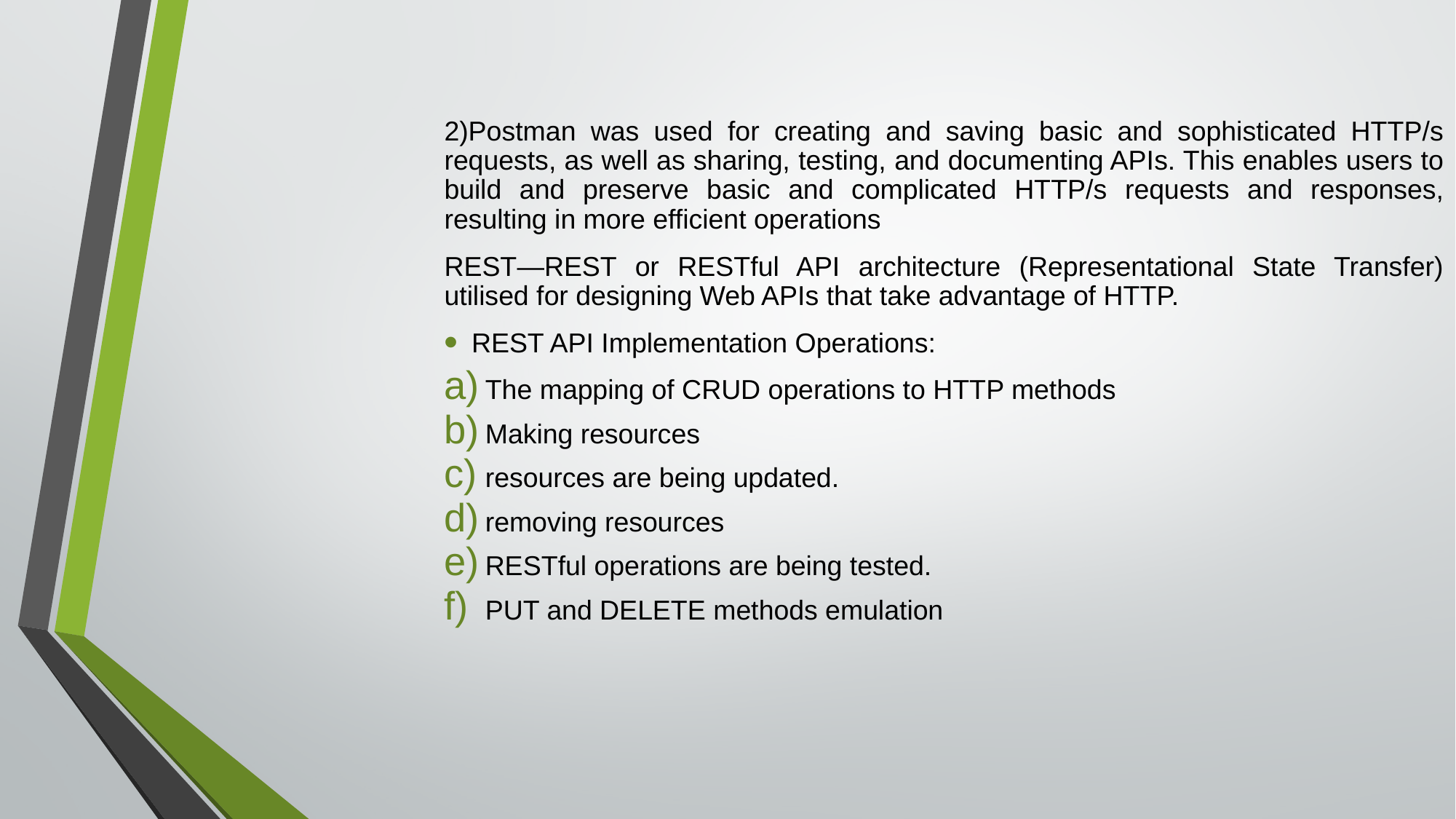

2)Postman was used for creating and saving basic and sophisticated HTTP/s requests, as well as sharing, testing, and documenting APIs. This enables users to build and preserve basic and complicated HTTP/s requests and responses, resulting in more efficient operations
REST—REST or RESTful API architecture (Representational State Transfer) utilised for designing Web APIs that take advantage of HTTP.
REST API Implementation Operations:
The mapping of CRUD operations to HTTP methods
Making resources
resources are being updated.
removing resources
RESTful operations are being tested.
PUT and DELETE methods emulation